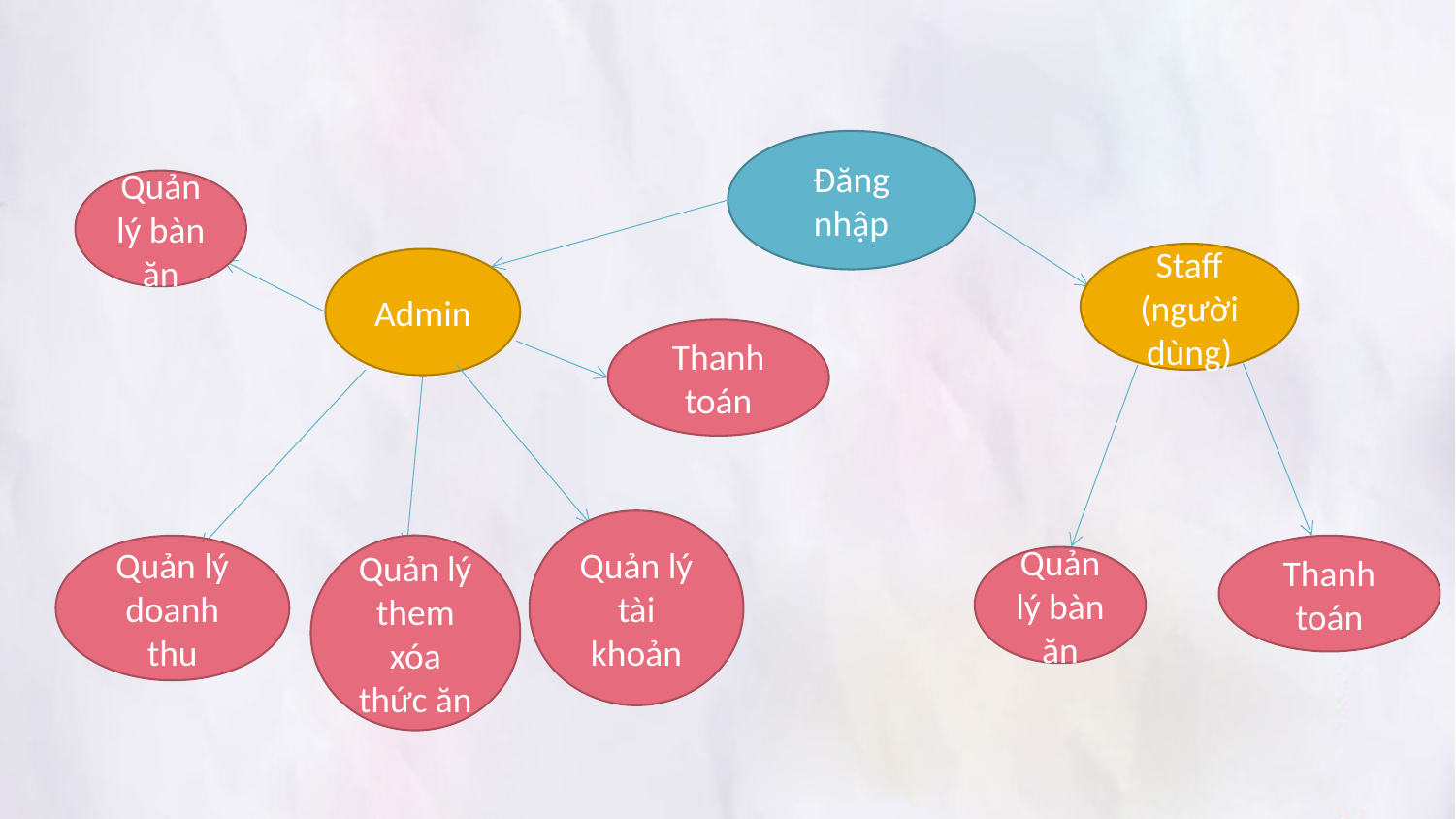

Đăng nhập
Quản lý bàn ăn
Staff
(người dùng)
Admin
Thanh toán
Quản lý tài khoản
Quản lý them xóa thức ăn
Quản lý doanh thu
Thanh toán
Quản lý bàn ăn